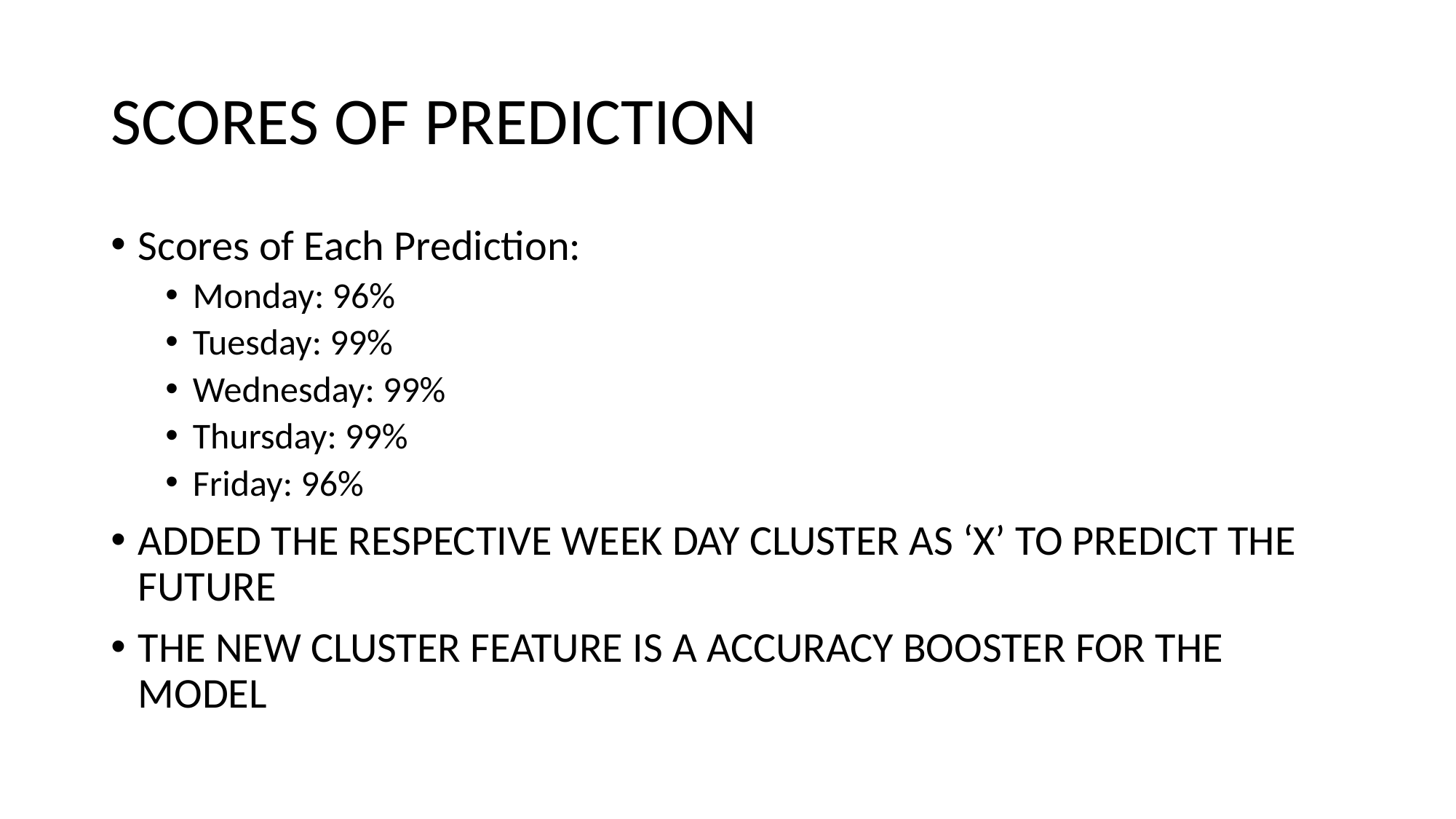

# SCORES OF PREDICTION
Scores of Each Prediction:
Monday: 96%
Tuesday: 99%
Wednesday: 99%
Thursday: 99%
Friday: 96%
ADDED THE RESPECTIVE WEEK DAY CLUSTER AS ‘X’ TO PREDICT THE FUTURE
THE NEW CLUSTER FEATURE IS A ACCURACY BOOSTER FOR THE MODEL